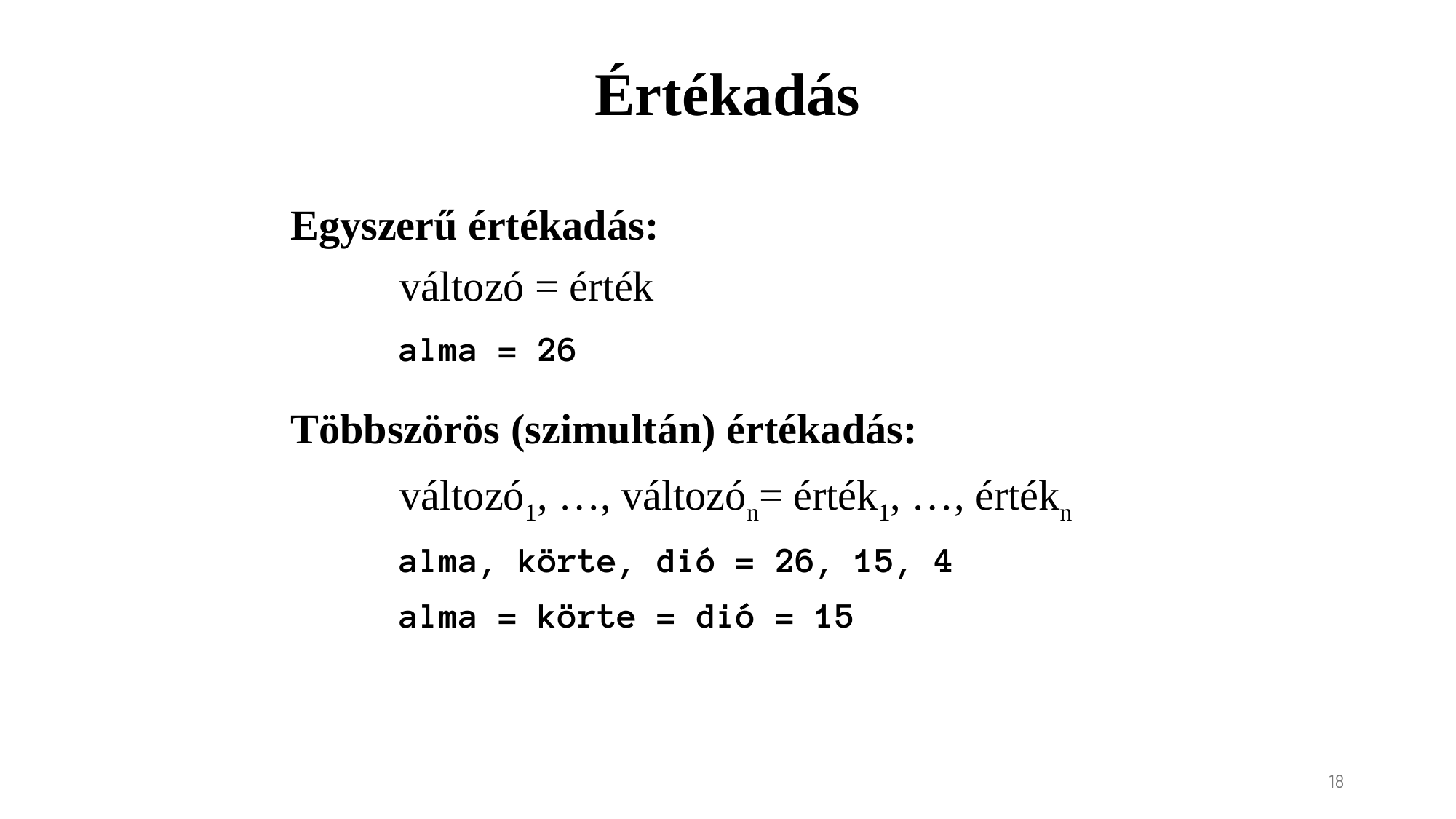

# Értékadás

Egyszerű értékadás:
	változó = érték
	alma = 26
Többszörös (szimultán) értékadás:
	változó1, …, változón= érték1, …, értékn
	alma, körte, dió = 26, 15, 4
	alma = körte = dió = 15

18